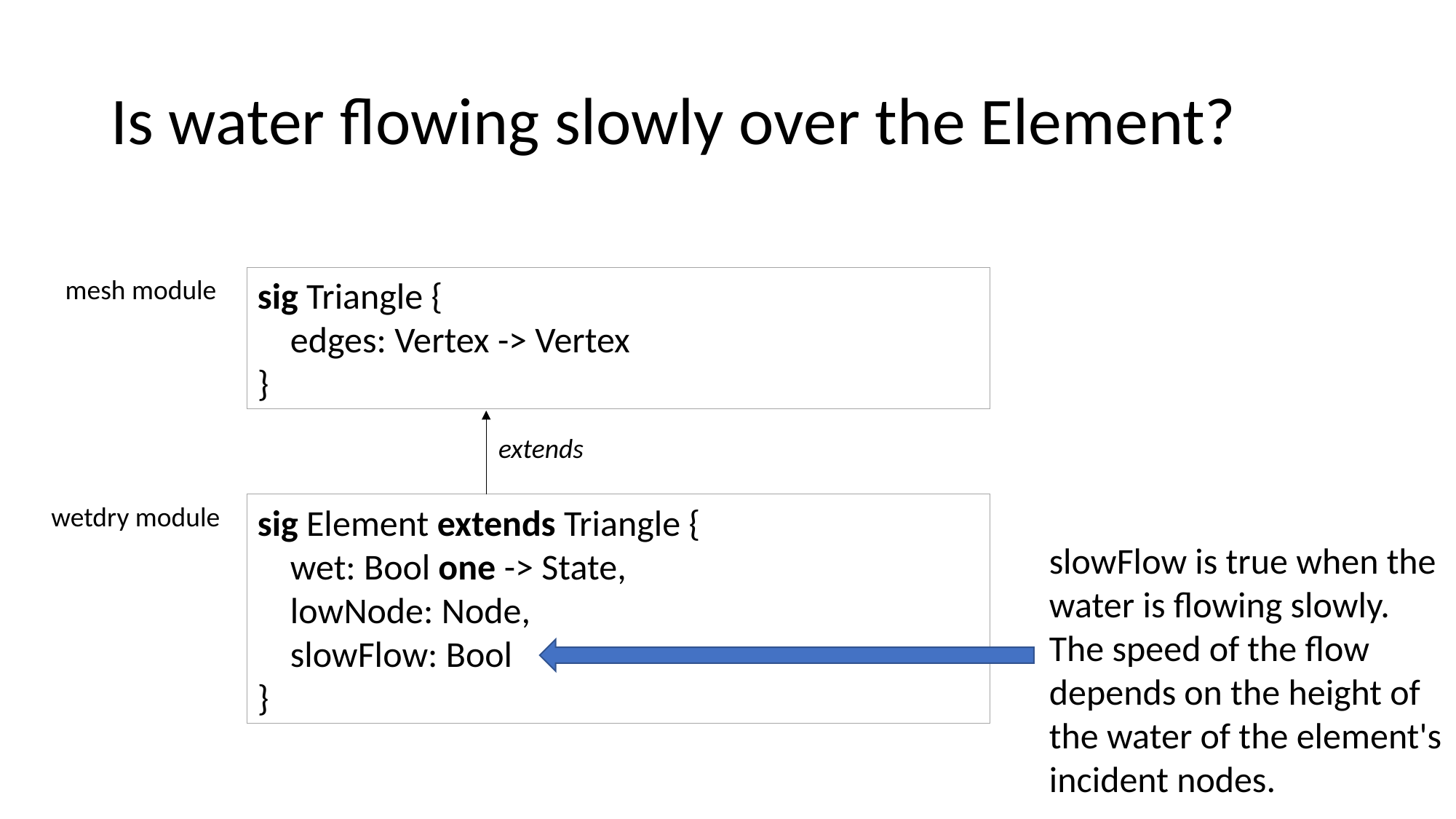

# Is water flowing slowly over the Element?
mesh module
sig Triangle {
    edges: Vertex -> Vertex
}
extends
wetdry module
sig Element extends Triangle {
    wet: Bool one -> State,
    lowNode: Node,
    slowFlow: Bool
}
slowFlow is true when the water is flowing slowly. The speed of the flow depends on the height of the water of the element's incident nodes.